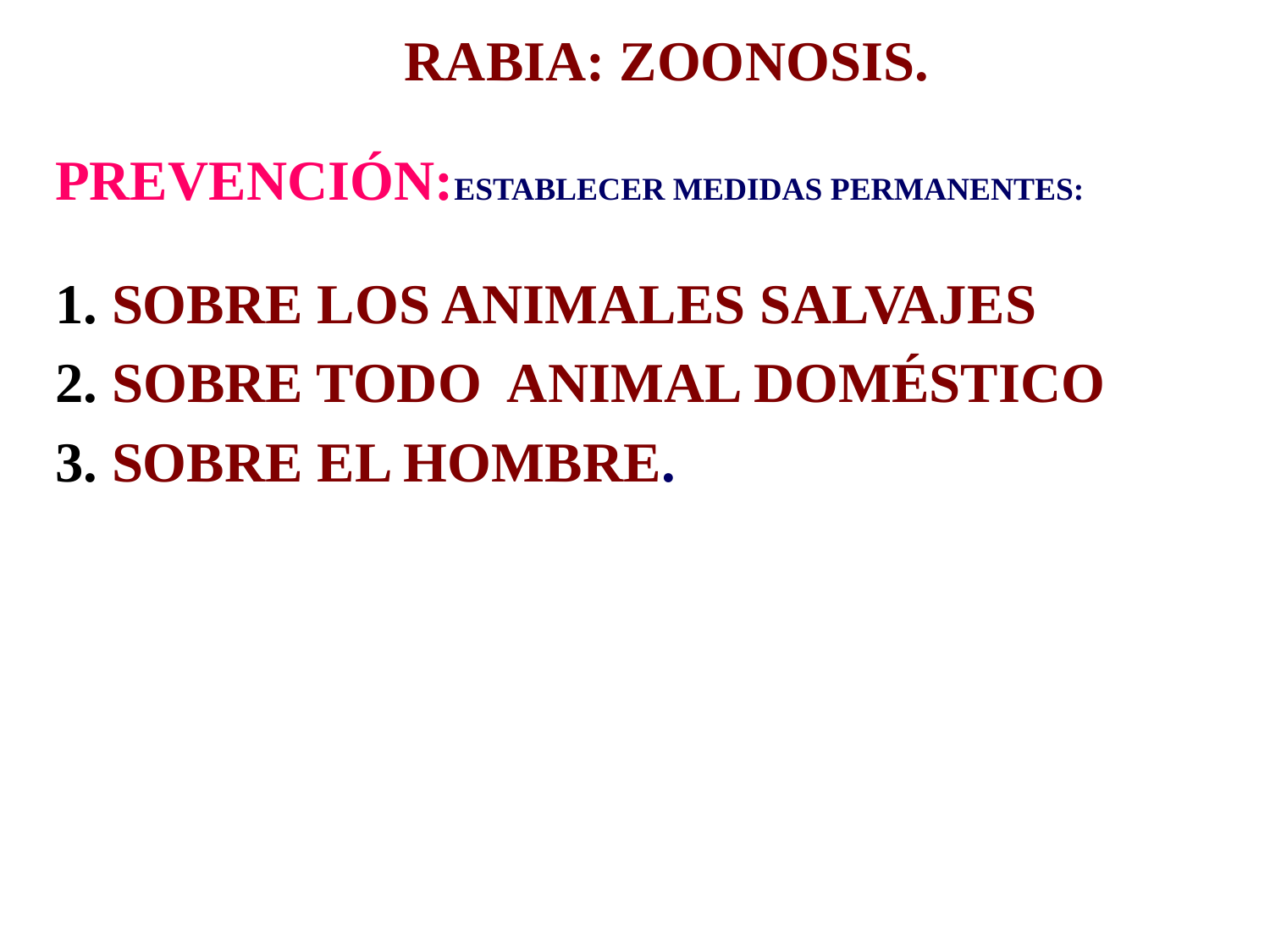

# RABIA: ZOONOSIS.
PREVENCIÓN:ESTABLECER MEDIDAS PERMANENTES:

1. SOBRE LOS ANIMALES SALVAJES
2. SOBRE TODO  ANIMAL DOMÉSTICO
3. SOBRE EL HOMBRE.